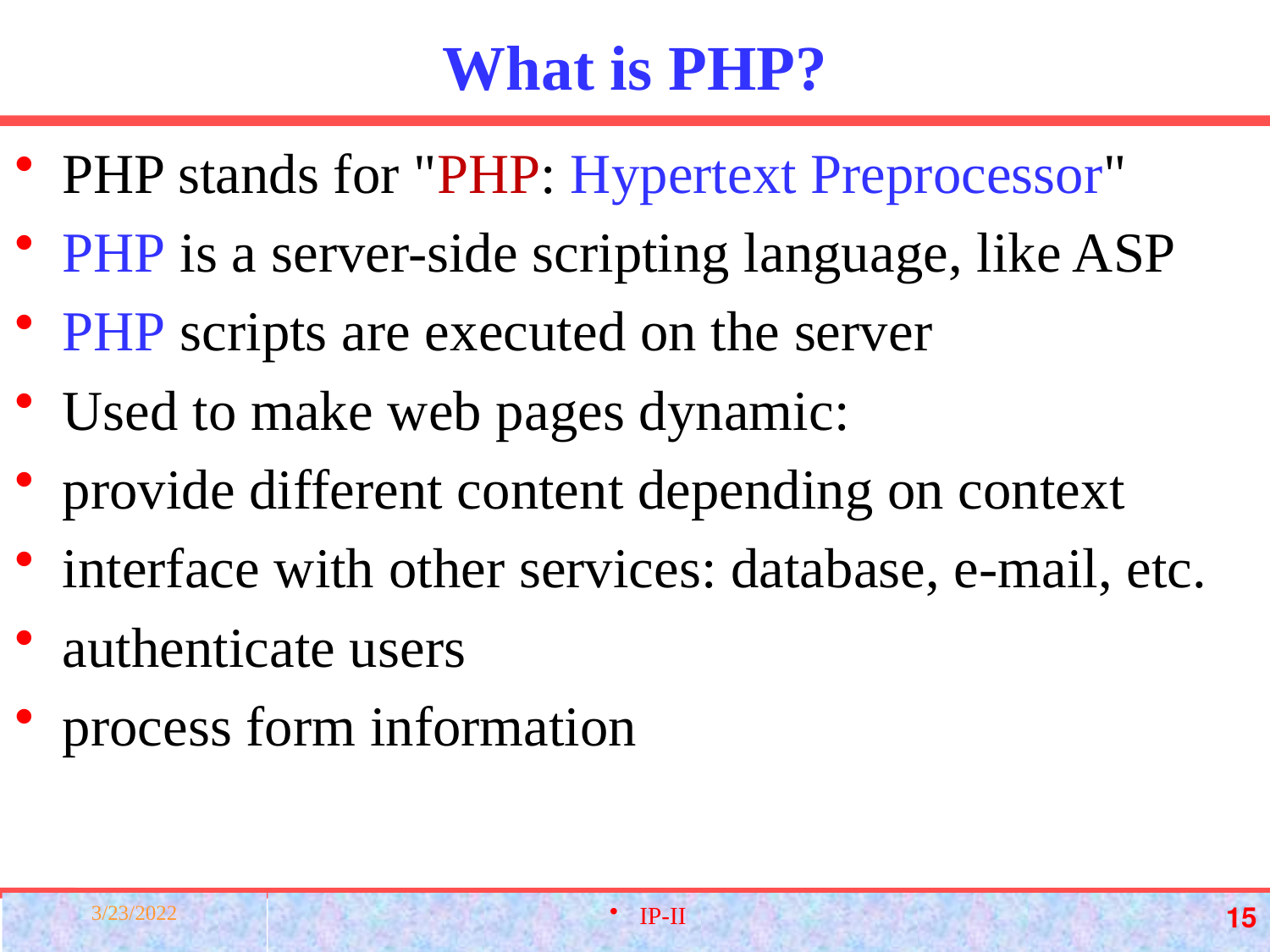

# What is PHP?
PHP stands for "PHP: Hypertext Preprocessor"
PHP is a server-side scripting language, like ASP
PHP scripts are executed on the server
Used to make web pages dynamic:
provide different content depending on context
interface with other services: database, e-mail, etc.
authenticate users
process form information
3/23/2022
IP-II
15